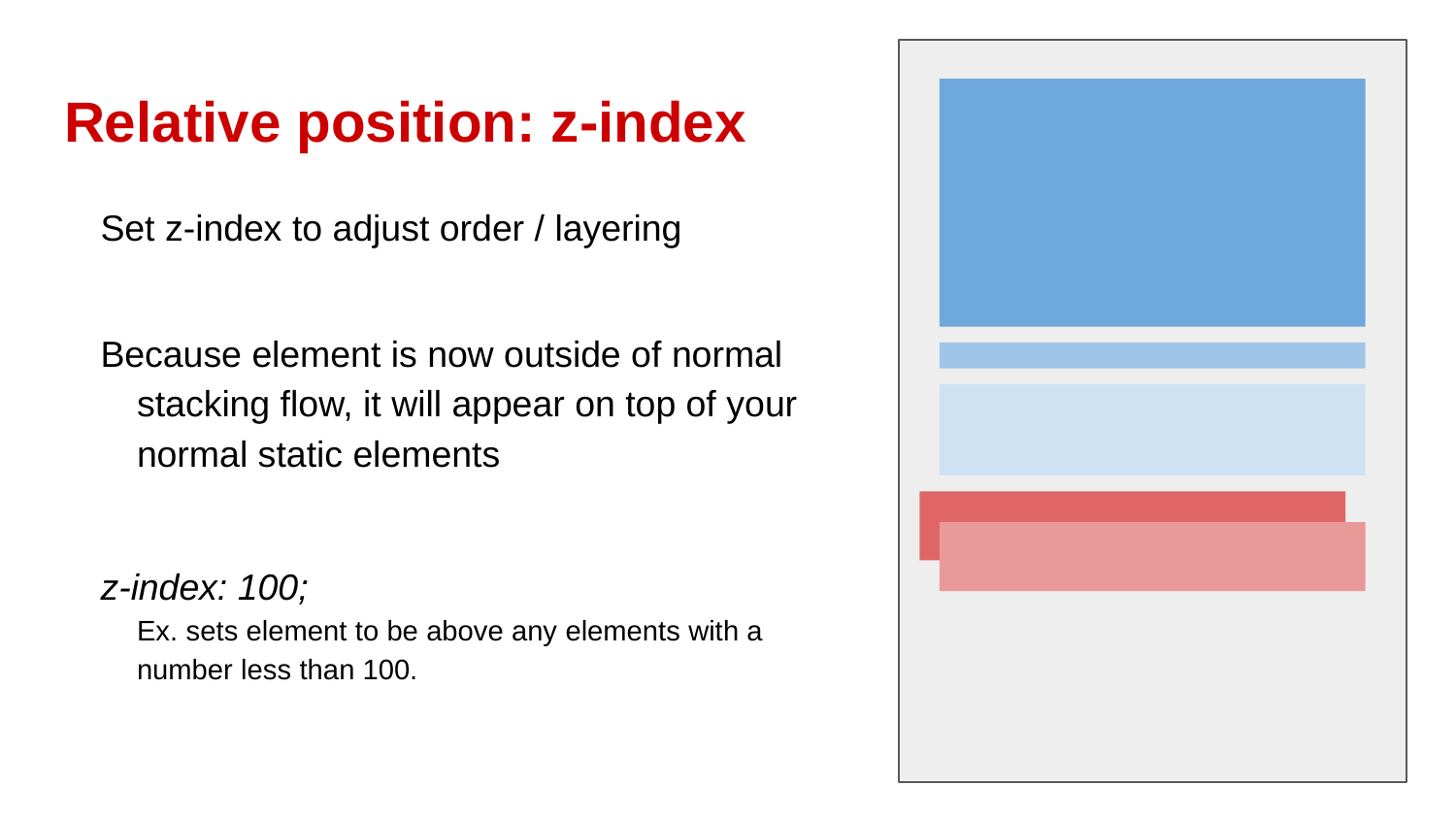

# Relative position: z-index

Set z-index to adjust order / layering
Because element is now outside of normal stacking flow, it will appear on top of your normal static elements
z-index: 100;
Ex. sets element to be above any elements with a number less than 100.